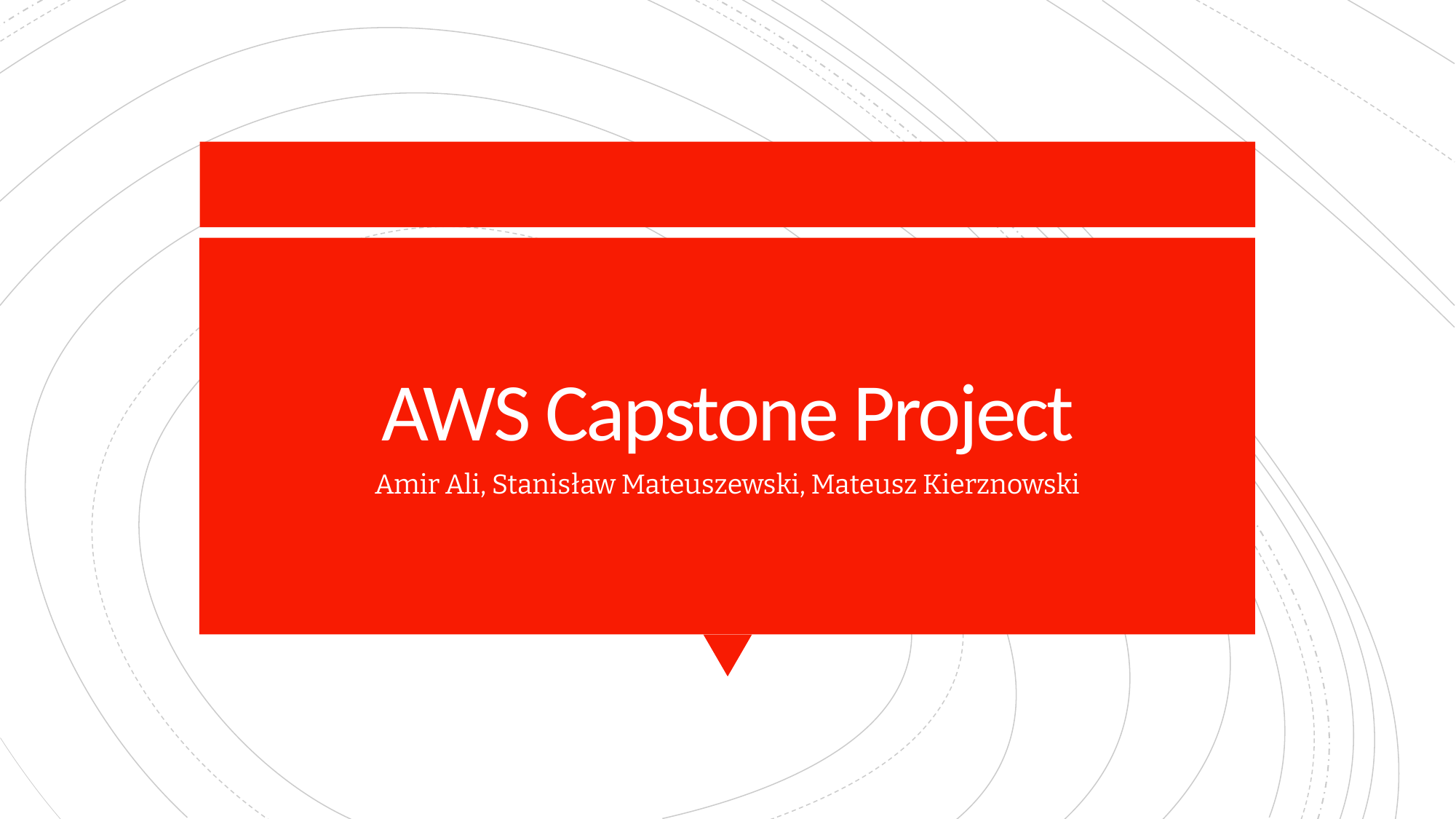

# AWS Capstone Project
Amir Ali, Stanisław Mateuszewski, Mateusz Kierznowski